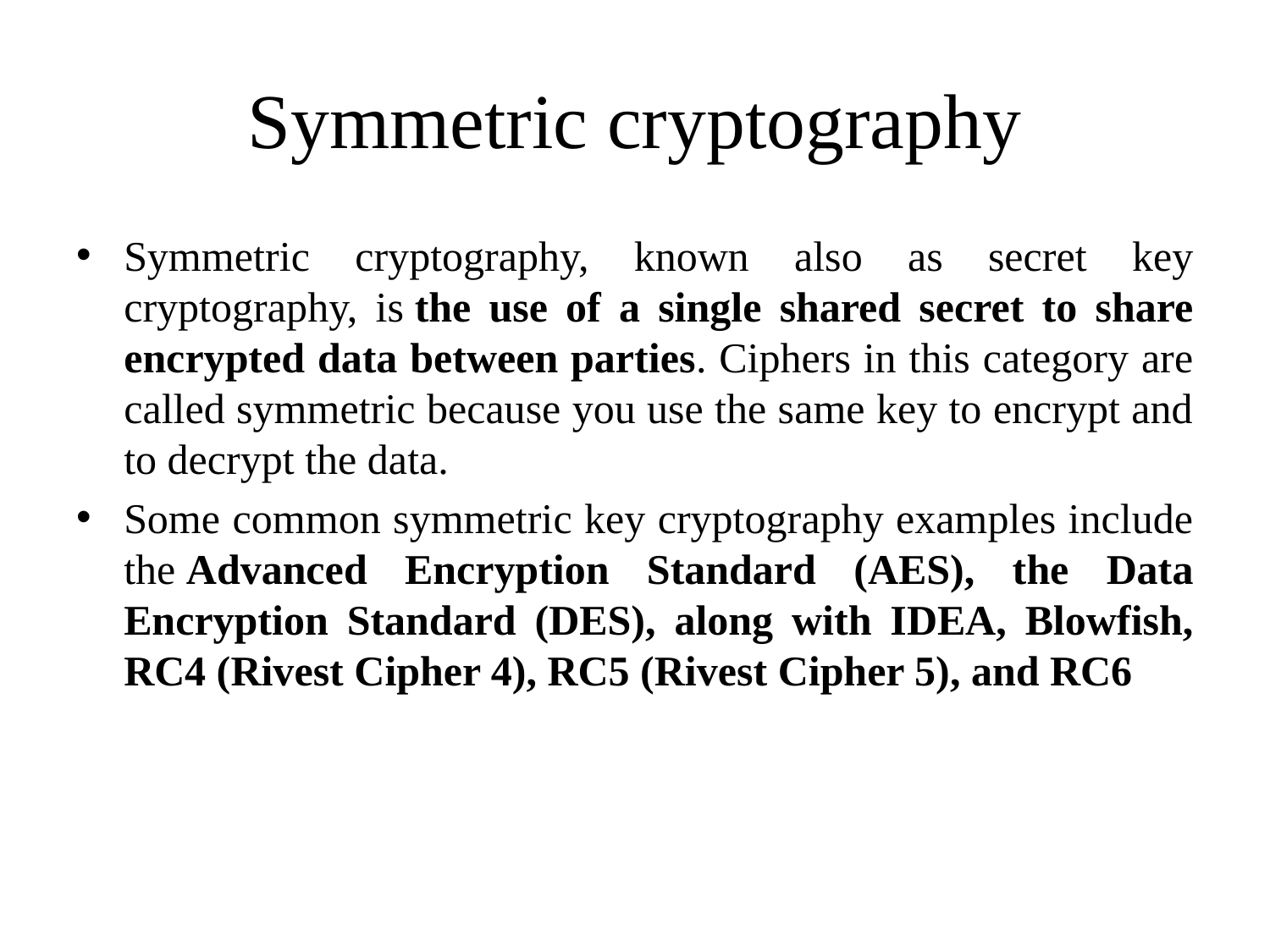

# Symmetric cryptography
Symmetric cryptography, known also as secret key cryptography, is the use of a single shared secret to share encrypted data between parties. Ciphers in this category are called symmetric because you use the same key to encrypt and to decrypt the data.
Some common symmetric key cryptography examples include the Advanced Encryption Standard (AES), the Data Encryption Standard (DES), along with IDEA, Blowfish, RC4 (Rivest Cipher 4), RC5 (Rivest Cipher 5), and RC6